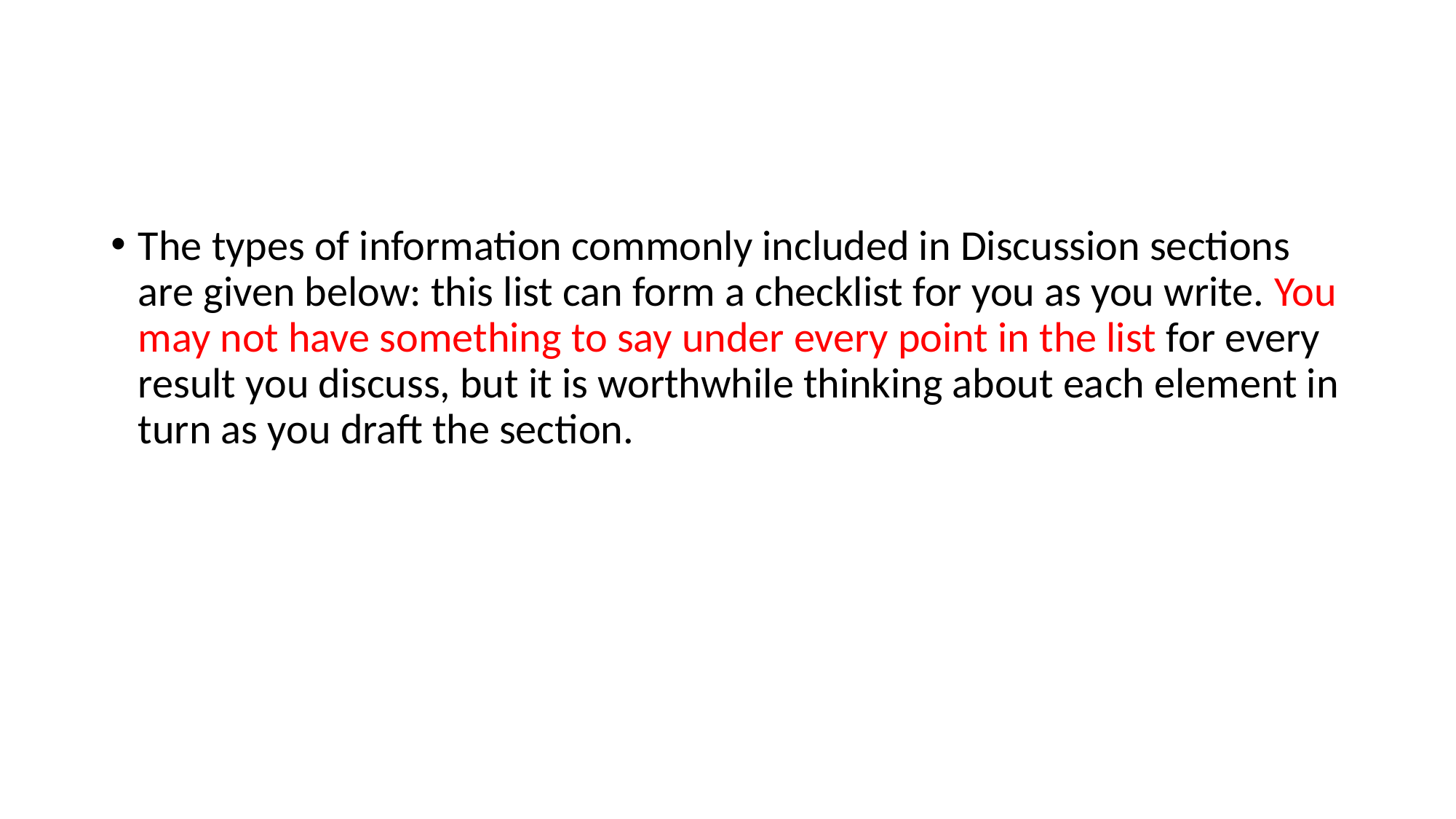

#
The types of information commonly included in Discussion sections are given below: this list can form a checklist for you as you write. You may not have something to say under every point in the list for every result you discuss, but it is worthwhile thinking about each element in turn as you draft the section.